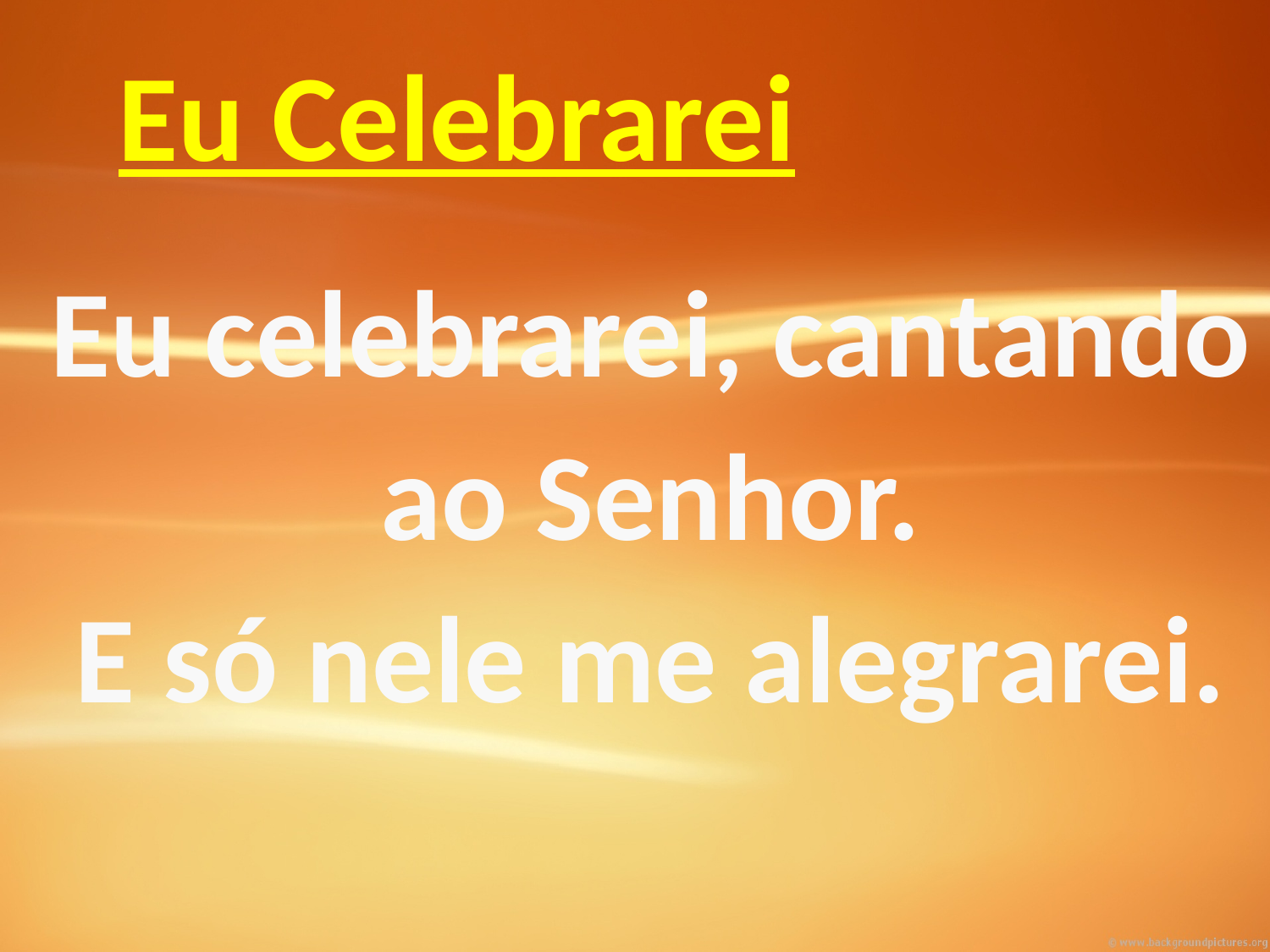

Eu Celebrarei
Eu celebrarei, cantando ao Senhor.
E só nele me alegrarei.